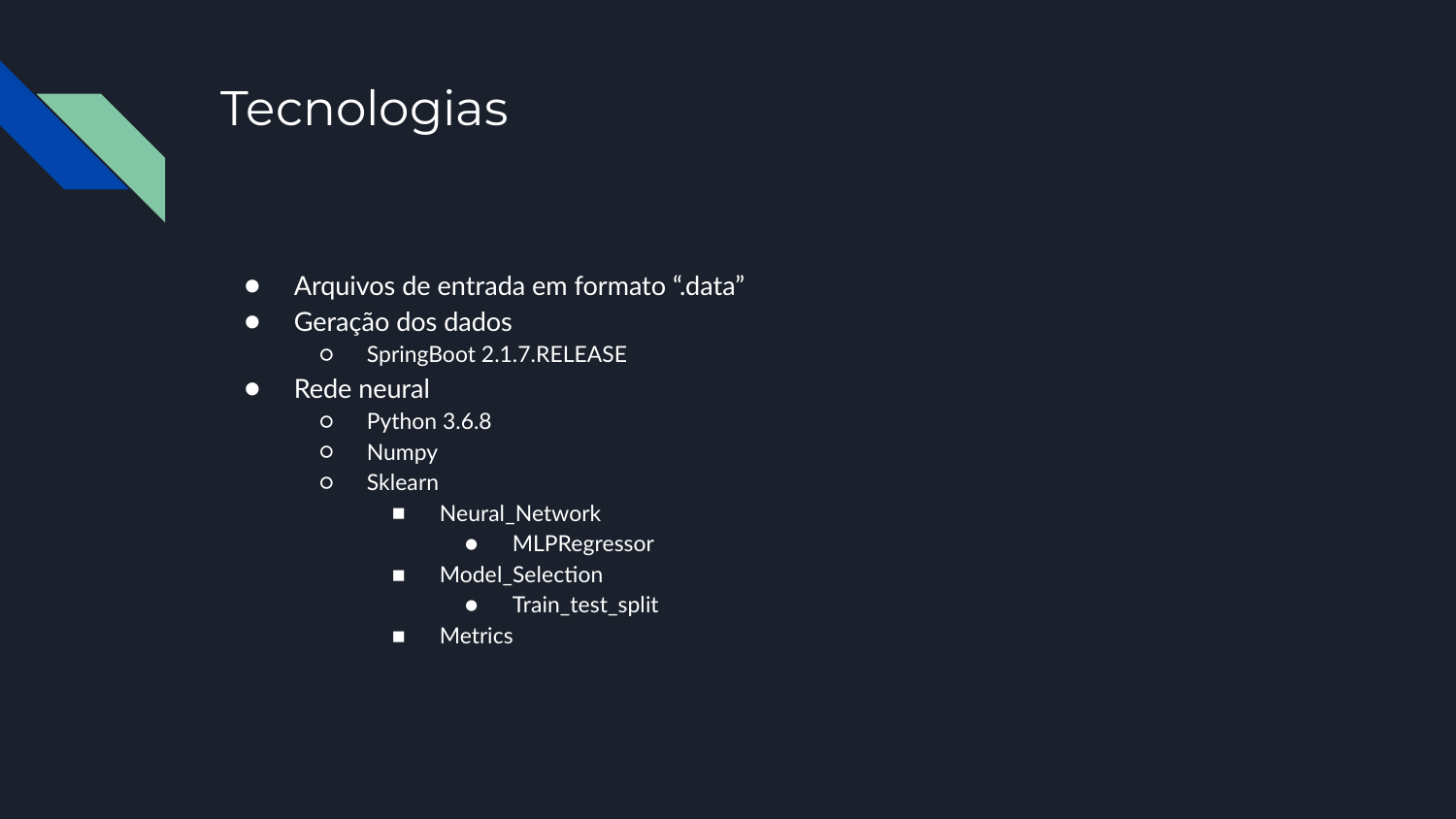

# Tecnologias
Arquivos de entrada em formato “.data”
Geração dos dados
SpringBoot 2.1.7.RELEASE
Rede neural
Python 3.6.8
Numpy
Sklearn
Neural_Network
MLPRegressor
Model_Selection
Train_test_split
Metrics